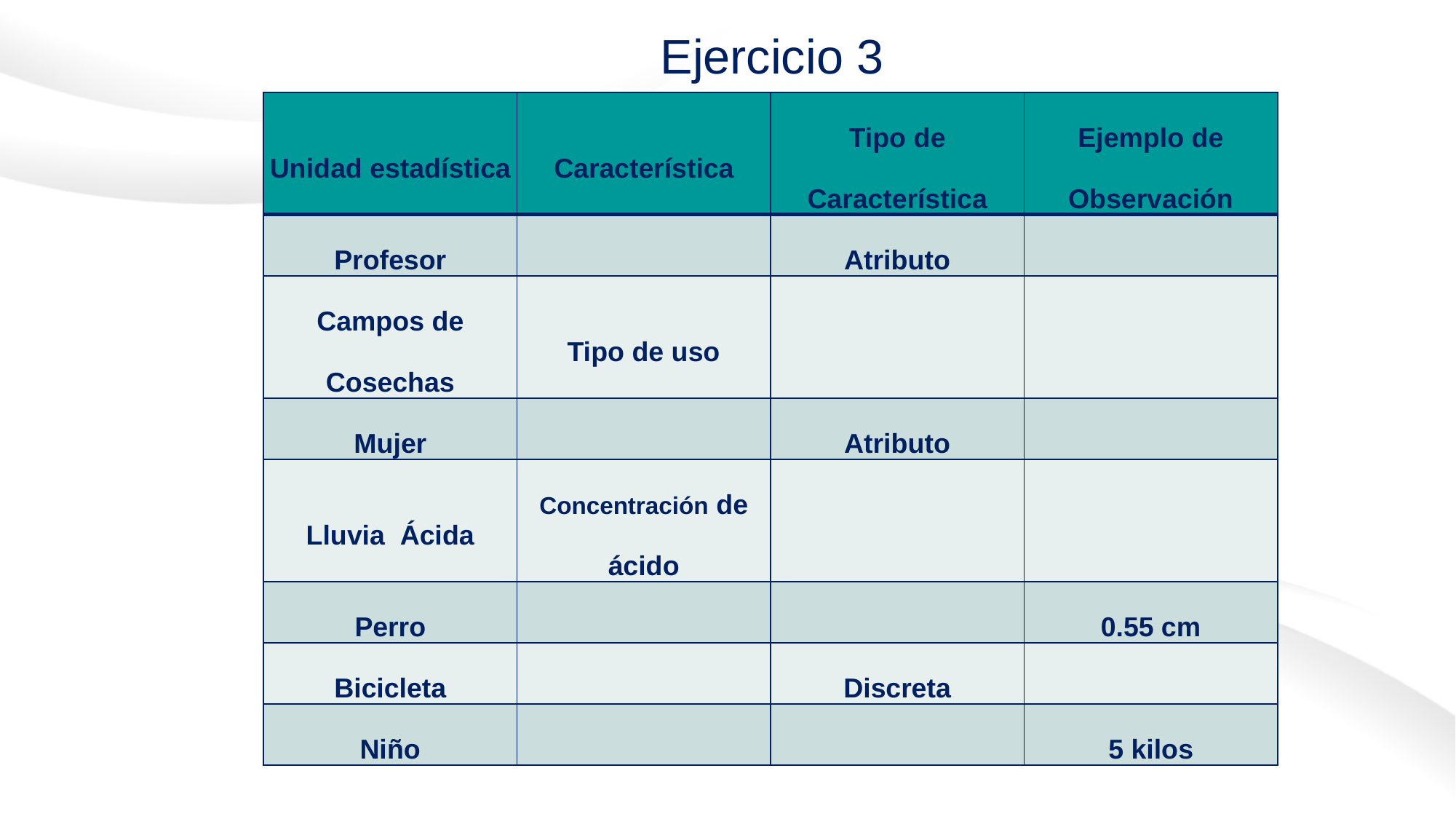

# Ejercicio 3
| Unidad estadística | Característica | Tipo de Característica | Ejemplo de Observación |
| --- | --- | --- | --- |
| Profesor |  | Atributo |  |
| Campos de Cosechas | Tipo de uso |  |  |
| Mujer |  | Atributo |  |
| Lluvia Ácida | Concentración de ácido |  |  |
| Perro |  |  | 0.55 cm |
| Bicicleta |  | Discreta |  |
| Niño |  |  | 5 kilos |